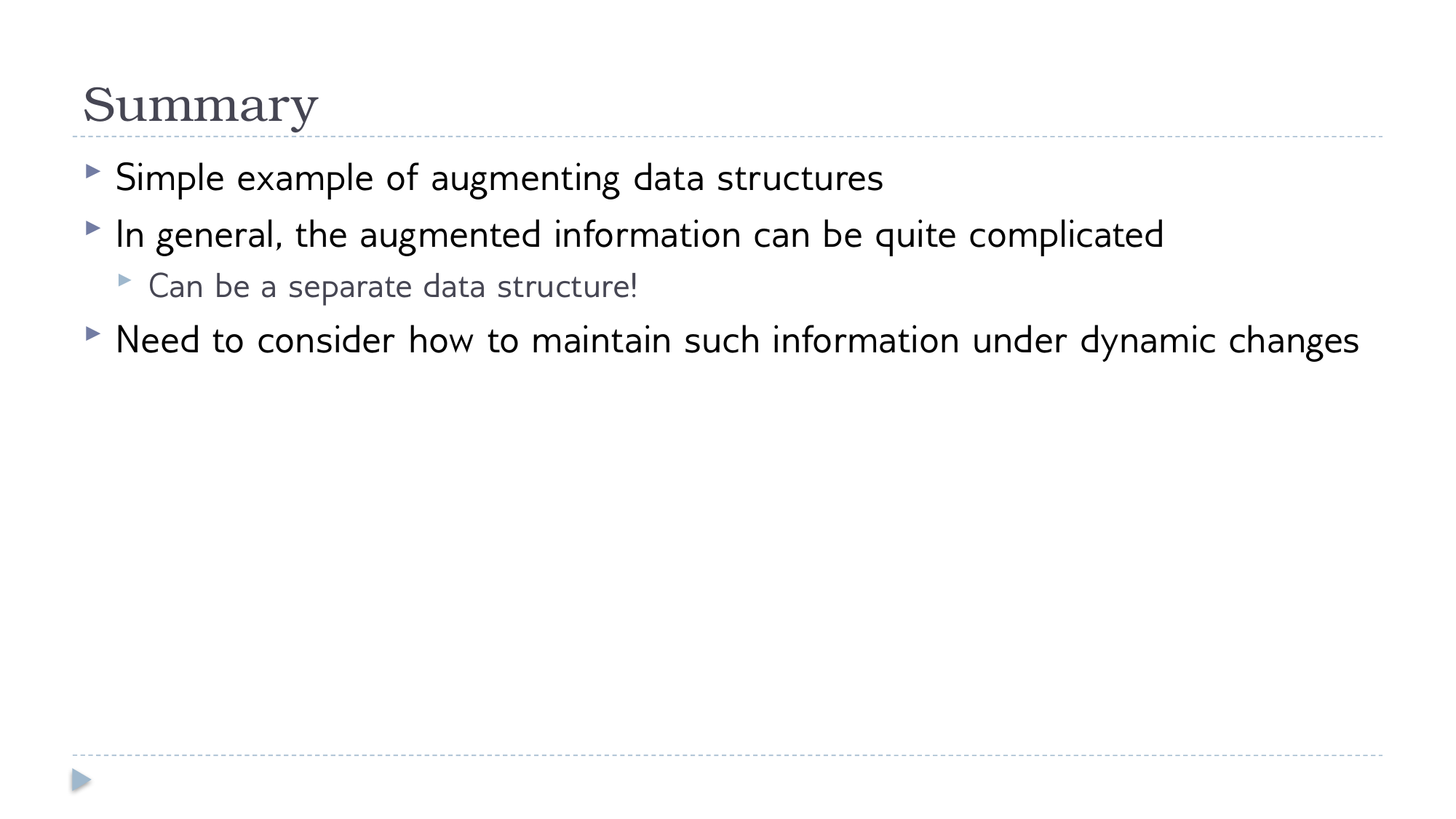

# Summary
Simple example of augmenting data structures
In general, the augmented information can be quite complicated
Can be a separate data structure!
Need to consider how to maintain such information under dynamic changes